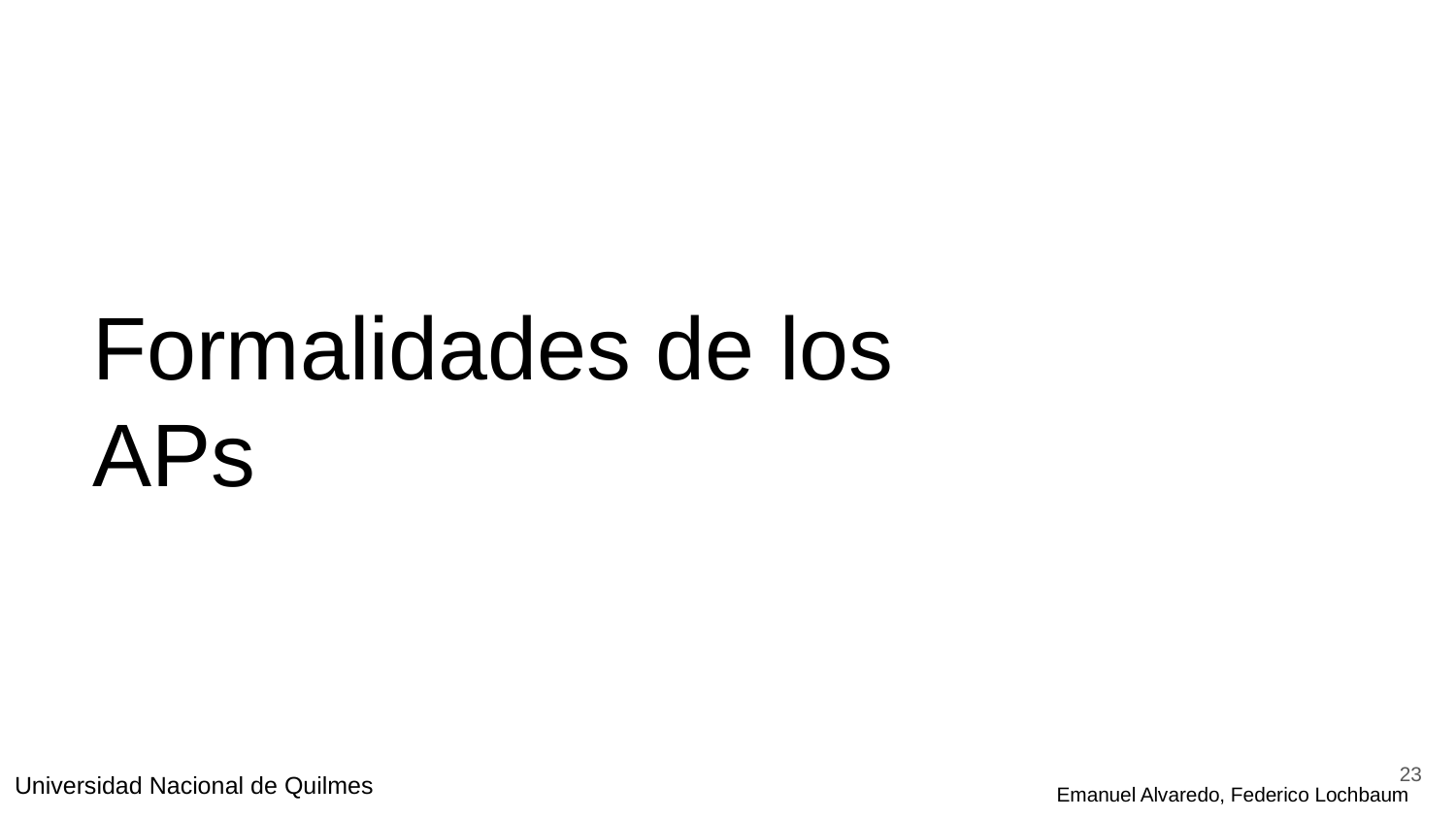

# Formalidades de los APs
23
Universidad Nacional de Quilmes
Emanuel Alvaredo, Federico Lochbaum